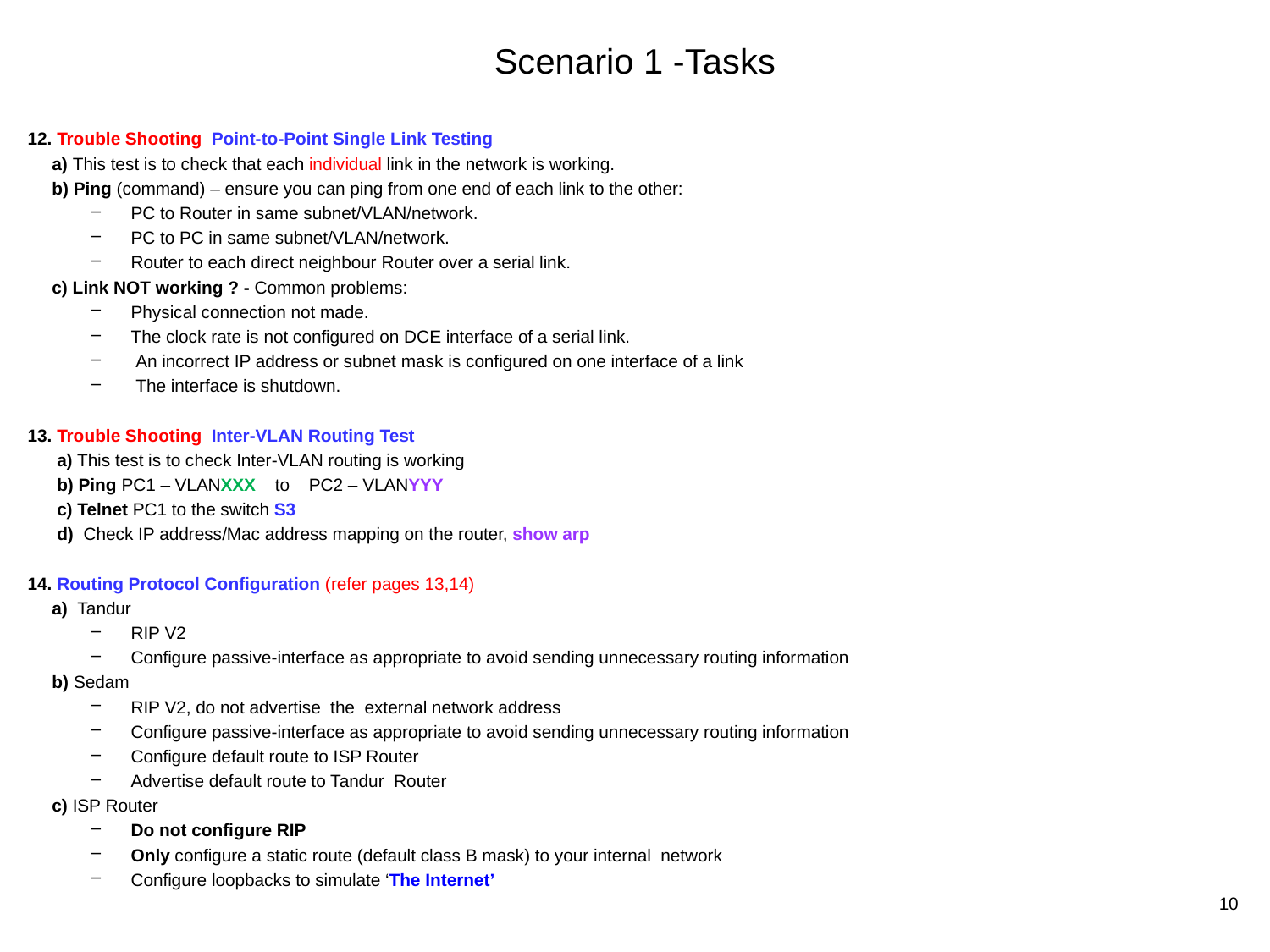

# Scenario 1 -Tasks

12. Trouble Shooting  Point-to-Point Single Link Testing
     a) This test is to check that each individual link in the network is working.
     b) Ping (command) – ensure you can ping from one end of each link to the other:
PC to Router in same subnet/VLAN/network.
PC to PC in same subnet/VLAN/network.
Router to each direct neighbour Router over a serial link.
     c) Link NOT working ? - Common problems:
Physical connection not made.
The clock rate is not configured on DCE interface of a serial link.
 An incorrect IP address or subnet mask is configured on one interface of a link
 The interface is shutdown.

13. Trouble Shooting  Inter-VLAN Routing Test
      a) This test is to check Inter-VLAN routing is working
      b) Ping PC1 – VLANXXX    to    PC2 – VLANYYY
      c) Telnet PC1 to the switch S3
      d)  Check IP address/Mac address mapping on the router, show arp

14. Routing Protocol Configuration (refer pages 13,14)
     a)  Tandur
RIP V2
Configure passive-interface as appropriate to avoid sending unnecessary routing information
     b) Sedam
RIP V2, do not advertise  the  external network address
Configure passive-interface as appropriate to avoid sending unnecessary routing information
Configure default route to ISP Router
Advertise default route to Tandur  Router
     c) ISP Router
Do not configure RIP
Only configure a static route (default class B mask) to your internal  network
Configure loopbacks to simulate ‘The Internet’

10